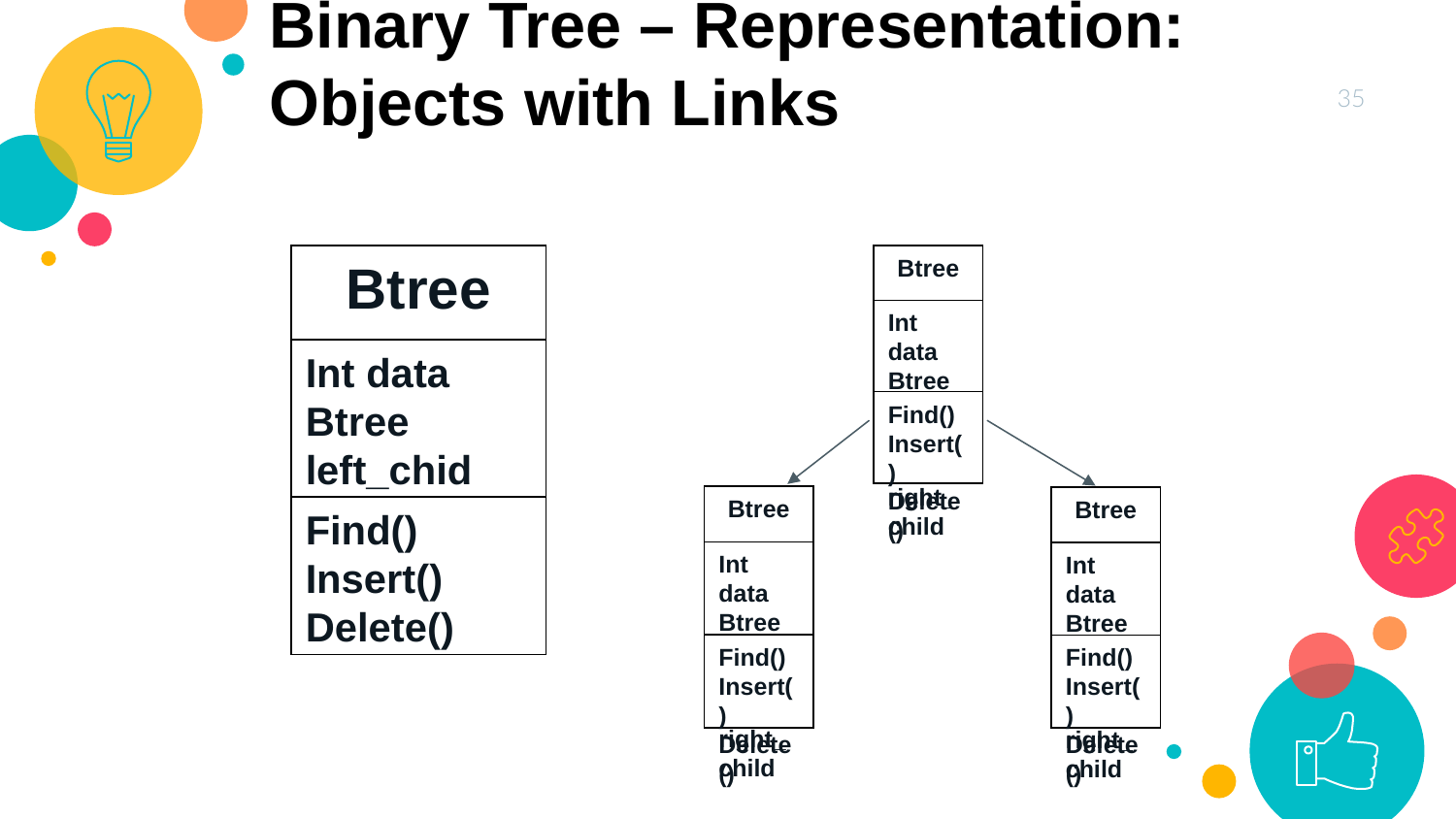

Binary Tree – Representation: Objects with Links
35
Btree
Int data
Btree   left_chid
Btree   right_child

Find()
Insert()
Delete()
Btree
Int data
Btree   left_chid
Btree   right_child

Find()
Insert()
Delete()

Btree
Int data
Btree   left_chid
Btree   right_child

Find()
Insert()
Delete()
Btree
Int data
Btree   left_chid
Btree   right_child

Find()
Insert()
Delete()